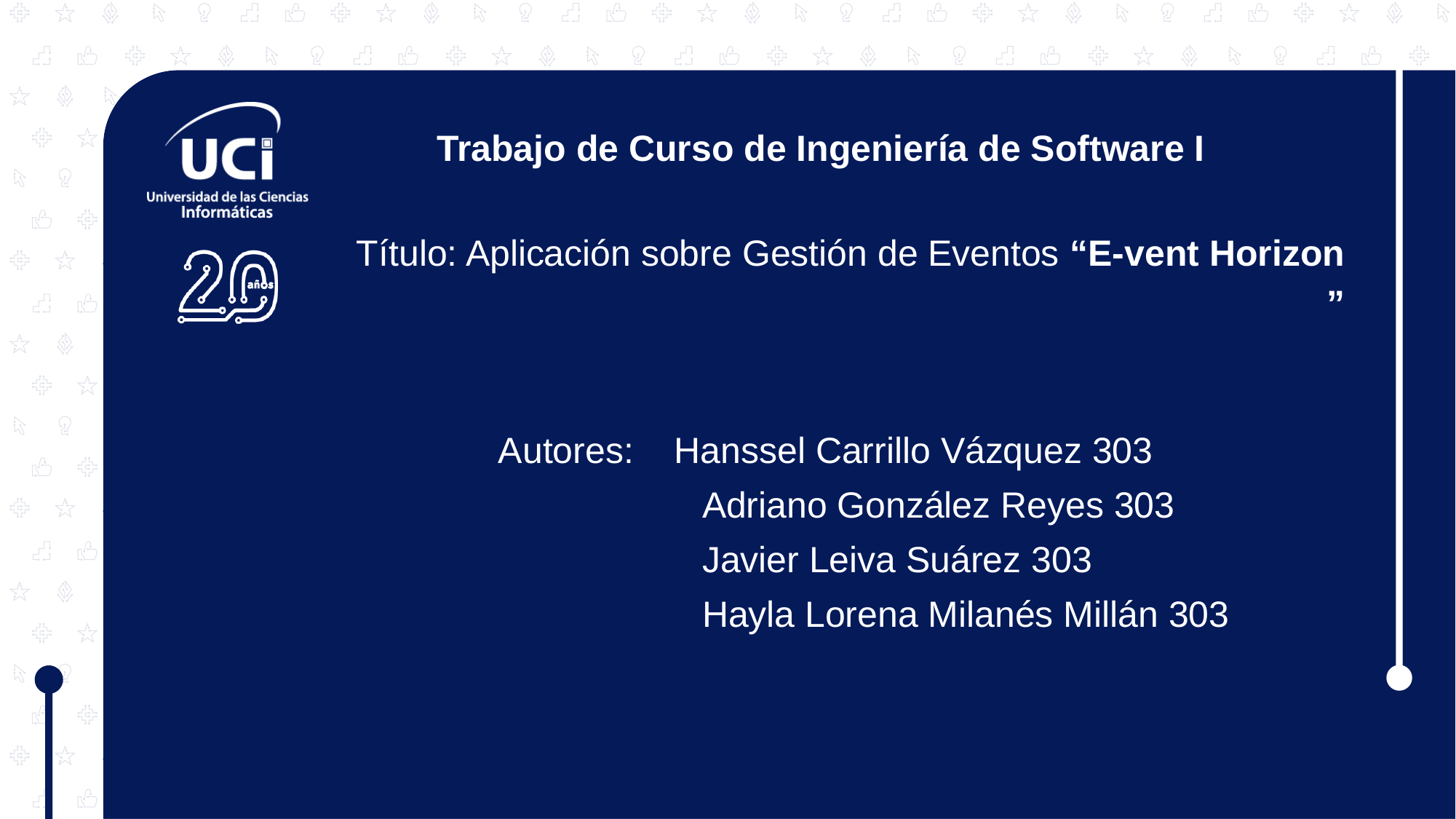

Trabajo de Curso de Ingeniería de Software I
# Título: Aplicación sobre Gestión de Eventos “E-vent Horizon ”
Autores:    Hanssel Carrillo Vázquez 303
                    Adriano González Reyes 303
                    Javier Leiva Suárez 303
                    Hayla Lorena Milanés Millán 303